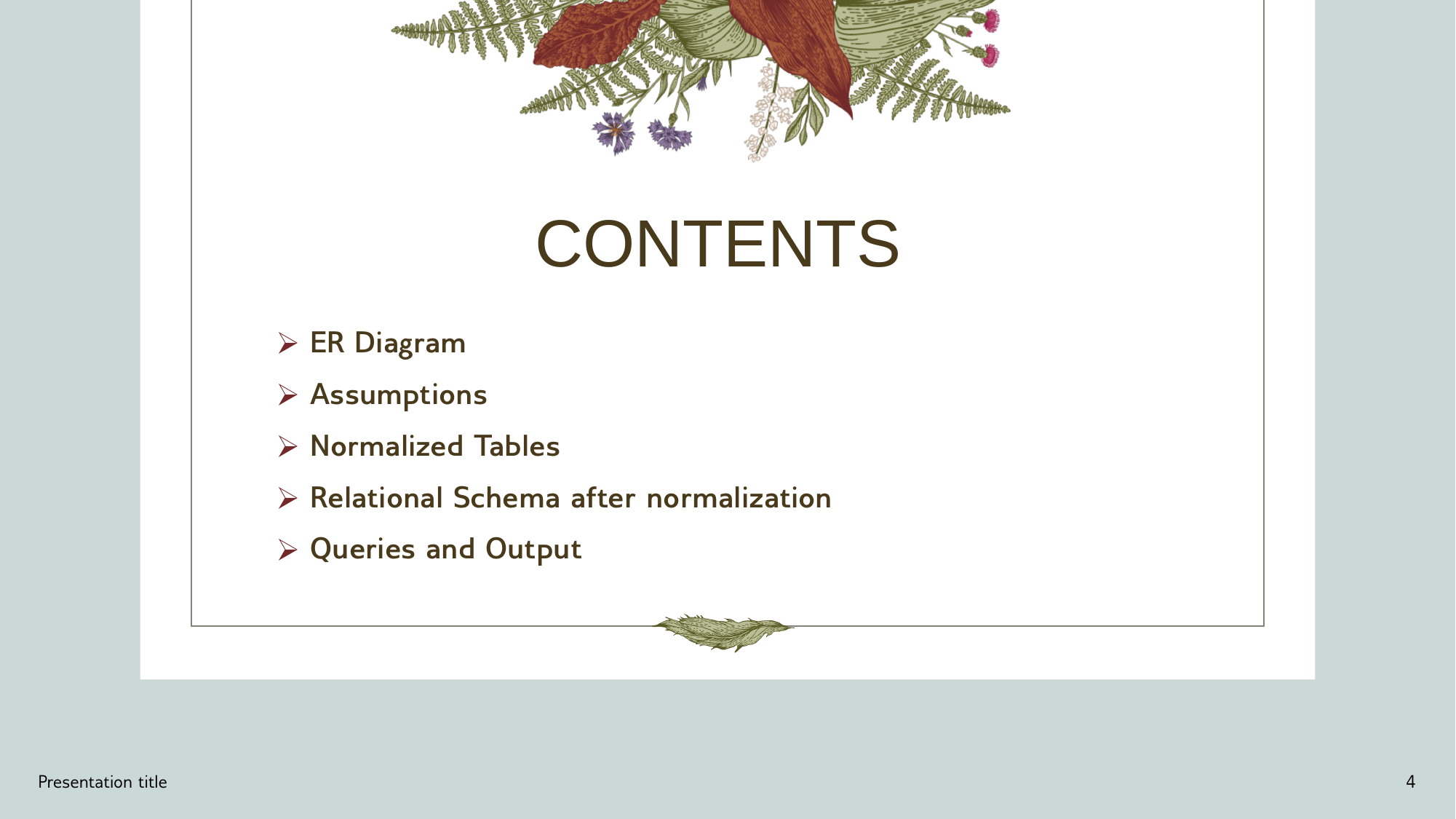

# CONTENTS
ER Diagram
Assumptions
Normalized Tables
Relational Schema after normalization
Queries and Output
Presentation title
4